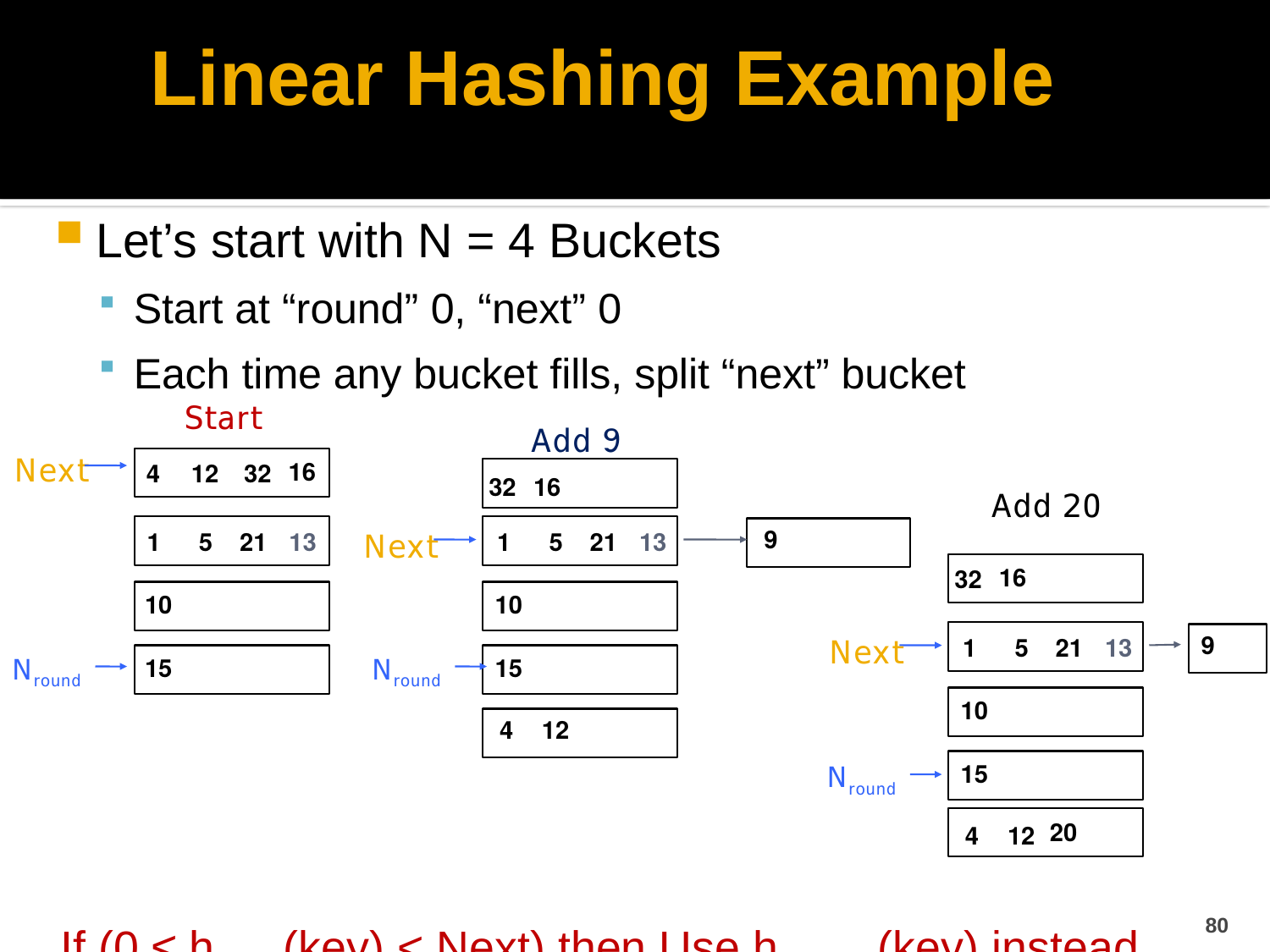

# Linear Hashing Example
Let’s start with N = 4 Buckets
Start at “round” 0, “next” 0
Each time any bucket fills, split “next” bucket

If (0 ≤ hround(key) < Next) then Use hround+1(key) instead
Start
Add 9
Next

16
4
12
32

32
16

Add 20

9
5
5
1
21
13
Next
1
21
13

16
32

10
10

9
5
Next
1
21
13

Nround

Nround

15
15

10

4
12

15
Nround

20
4
12
80